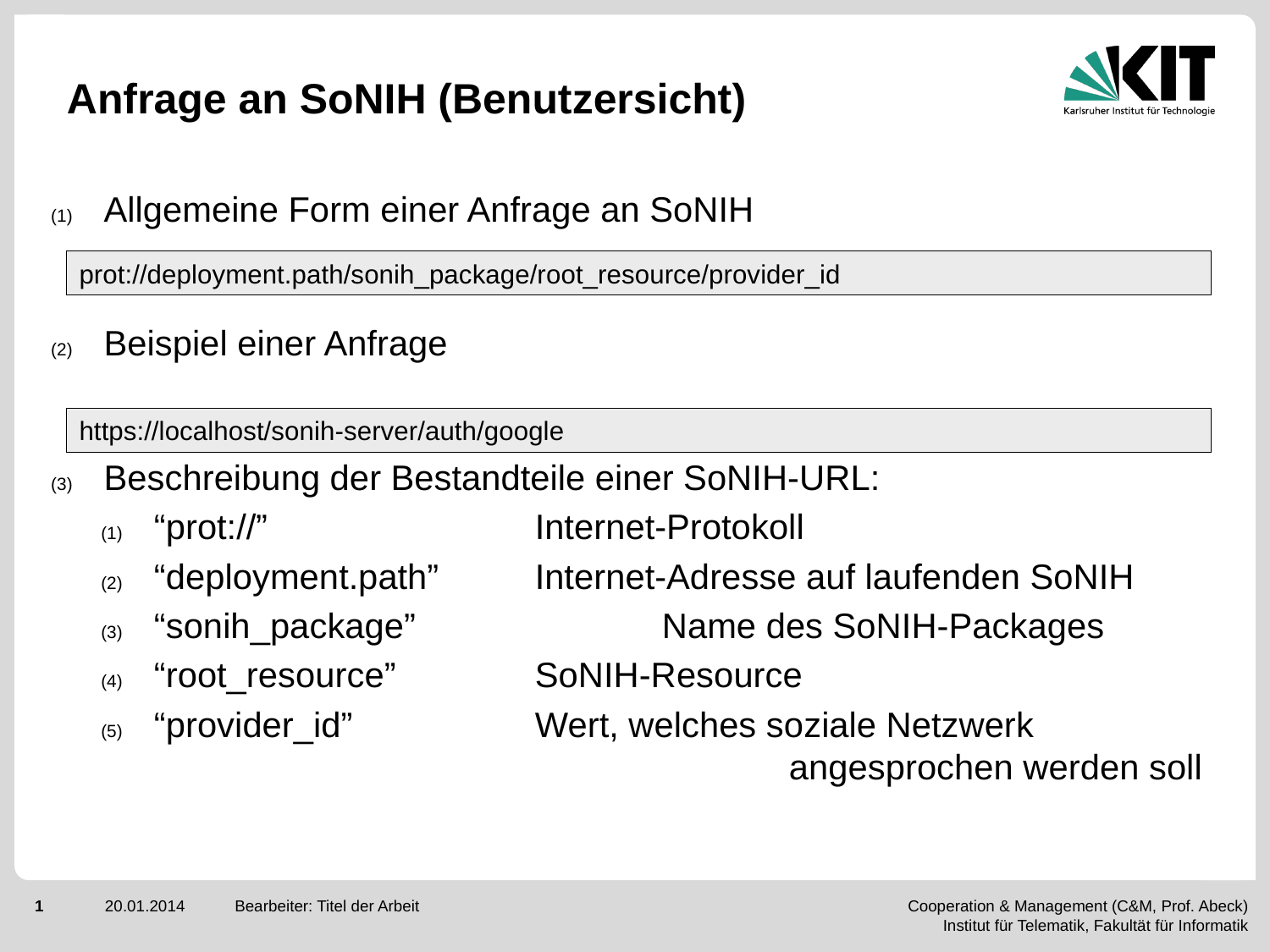

# Anfrage an SoNIH (Benutzersicht)
Allgemeine Form einer Anfrage an SoNIH

Beispiel einer Anfrage

Beschreibung der Bestandteile einer SoNIH-URL:
“prot://” 			Internet-Protokoll
“deployment.path” 	Internet-Adresse auf laufenden SoNIH
“sonih_package”		Name des SoNIH-Packages
“root_resource”		SoNIH-Resource
“provider_id”		Wert, welches soziale Netzwerk 						angesprochen werden soll

prot://deployment.path/sonih_package/root_resource/provider_id
https://localhost/sonih-server/auth/google
Bearbeiter: Titel der Arbeit